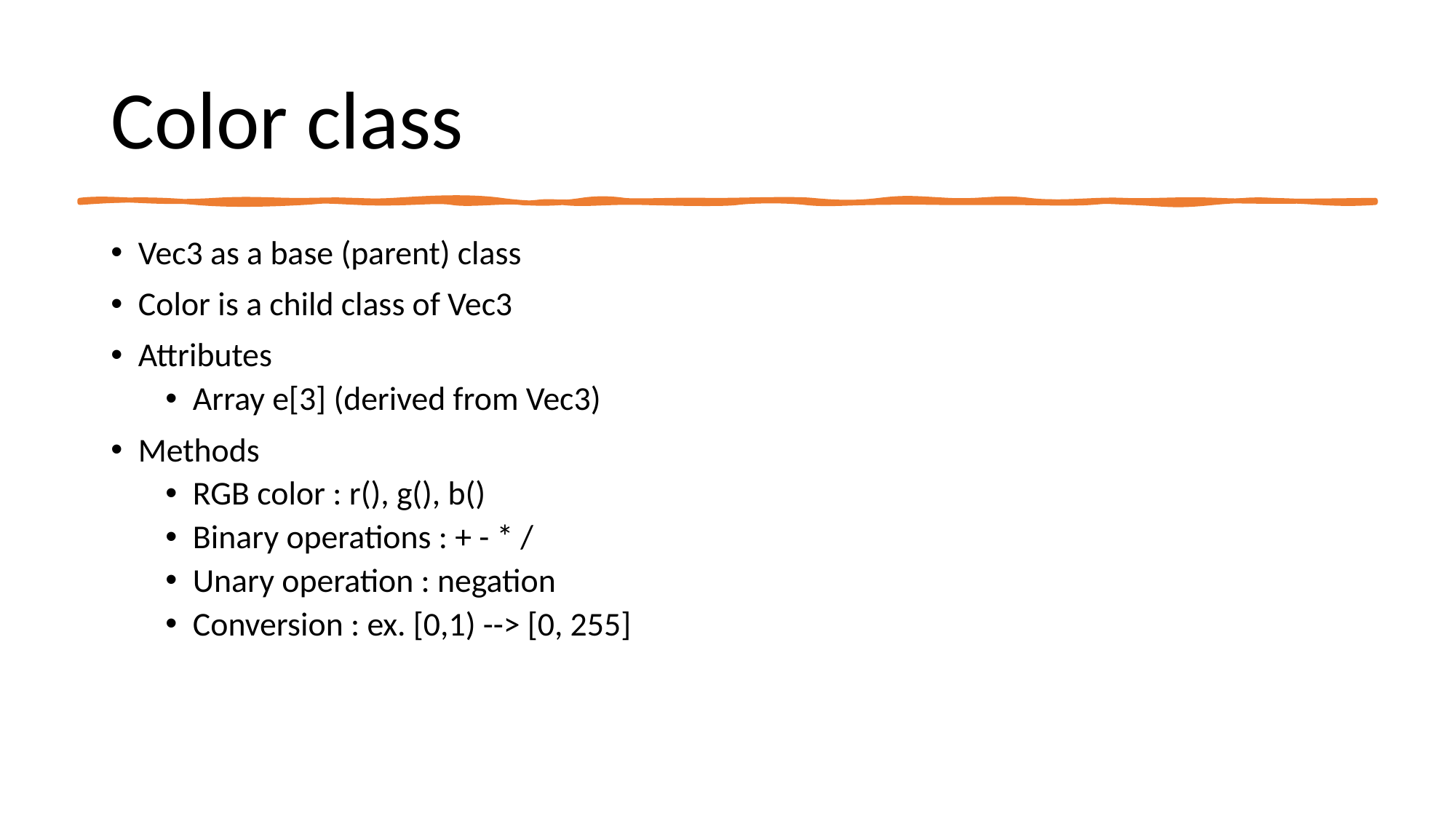

# Color class

Vec3 as a base (parent) class
Color is a child class of Vec3
Attributes
Array e[3] (derived from Vec3)
Methods
RGB color : r(), g(), b()
Binary operations : + - * /
Unary operation : negation
Conversion : ex. [0,1) --> [0, 255]